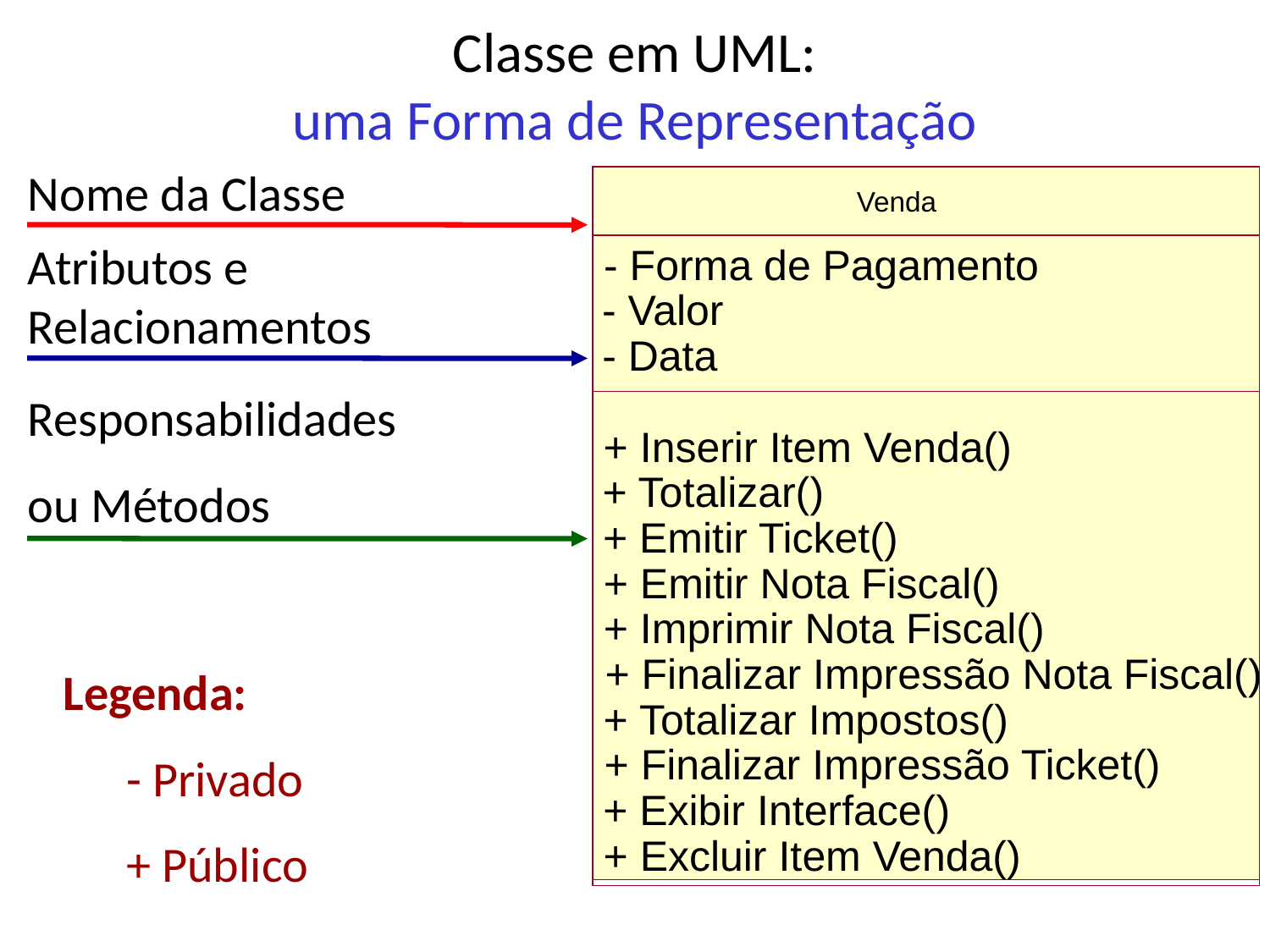

Classe em UML:
uma Forma de Representação
Nome da Classe

Venda

- Forma de Pagamento
- Valor
- Data

+ Inserir Item Venda()
+ Totalizar()
+ Emitir Ticket()
+ Emitir Nota Fiscal()
+ Imprimir Nota Fiscal()
+ Finalizar Impressão Nota Fiscal()
+ Totalizar Impostos()
+ Finalizar Impressão Ticket()
+ Exibir Interface()
+ Excluir Item Venda()

Atributos e Relacionamentos

Responsabilidades
ou Métodos

Legenda:
- Privado
+ Público